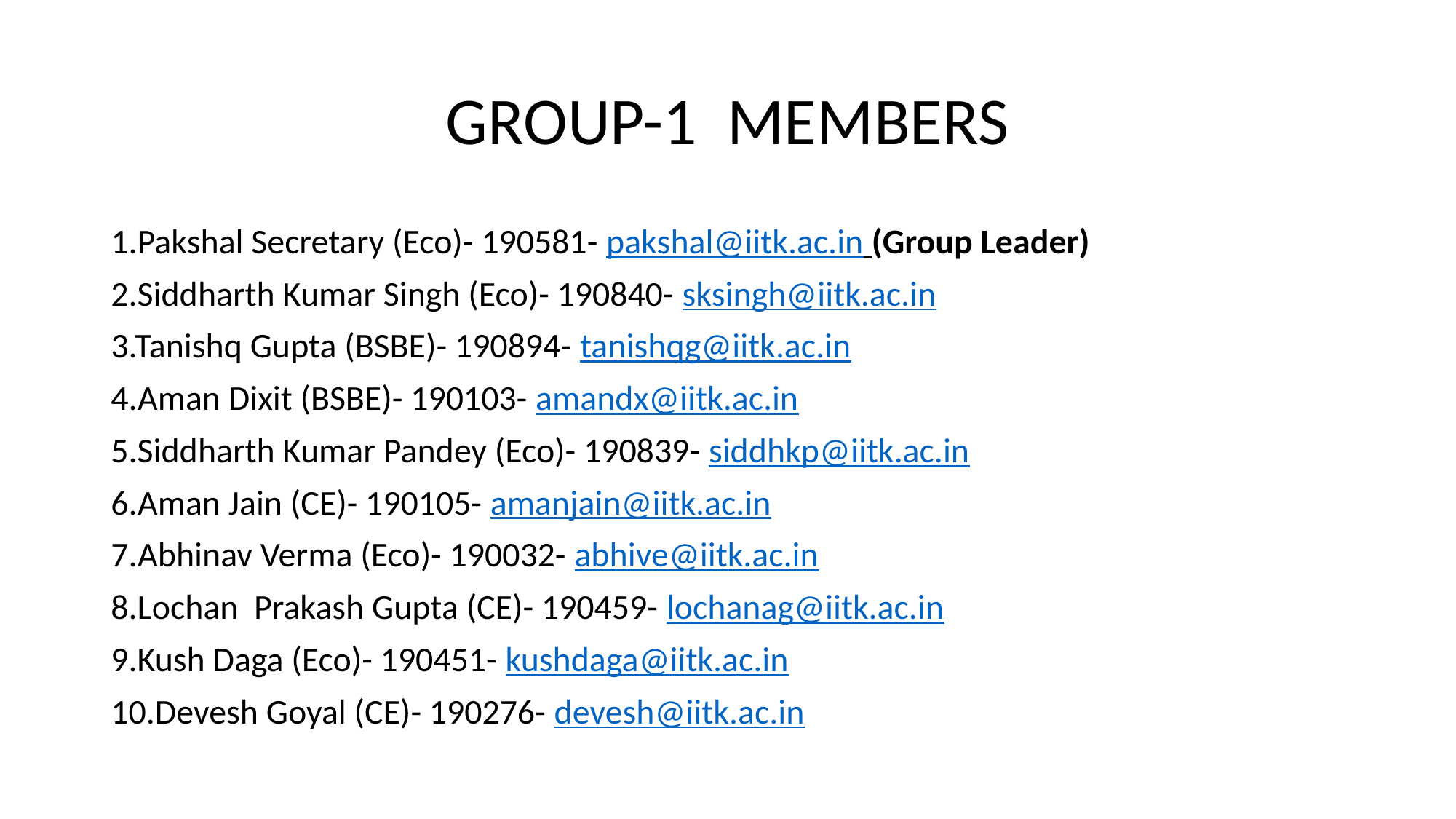

# GROUP-1  MEMBERS
1.Pakshal Secretary (Eco)- 190581- pakshal@iitk.ac.in (Group Leader)
2.Siddharth Kumar Singh (Eco)- 190840- sksingh@iitk.ac.in
3.Tanishq Gupta (BSBE)- 190894- tanishqg@iitk.ac.in
4.Aman Dixit (BSBE)- 190103- amandx@iitk.ac.in
5.Siddharth Kumar Pandey (Eco)- 190839- siddhkp@iitk.ac.in
6.Aman Jain (CE)- 190105- amanjain@iitk.ac.in
7.Abhinav Verma (Eco)- 190032- abhive@iitk.ac.in
8.Lochan  Prakash Gupta (CE)- 190459- lochanag@iitk.ac.in
9.Kush Daga (Eco)- 190451- kushdaga@iitk.ac.in
10.Devesh Goyal (CE)- 190276- devesh@iitk.ac.in